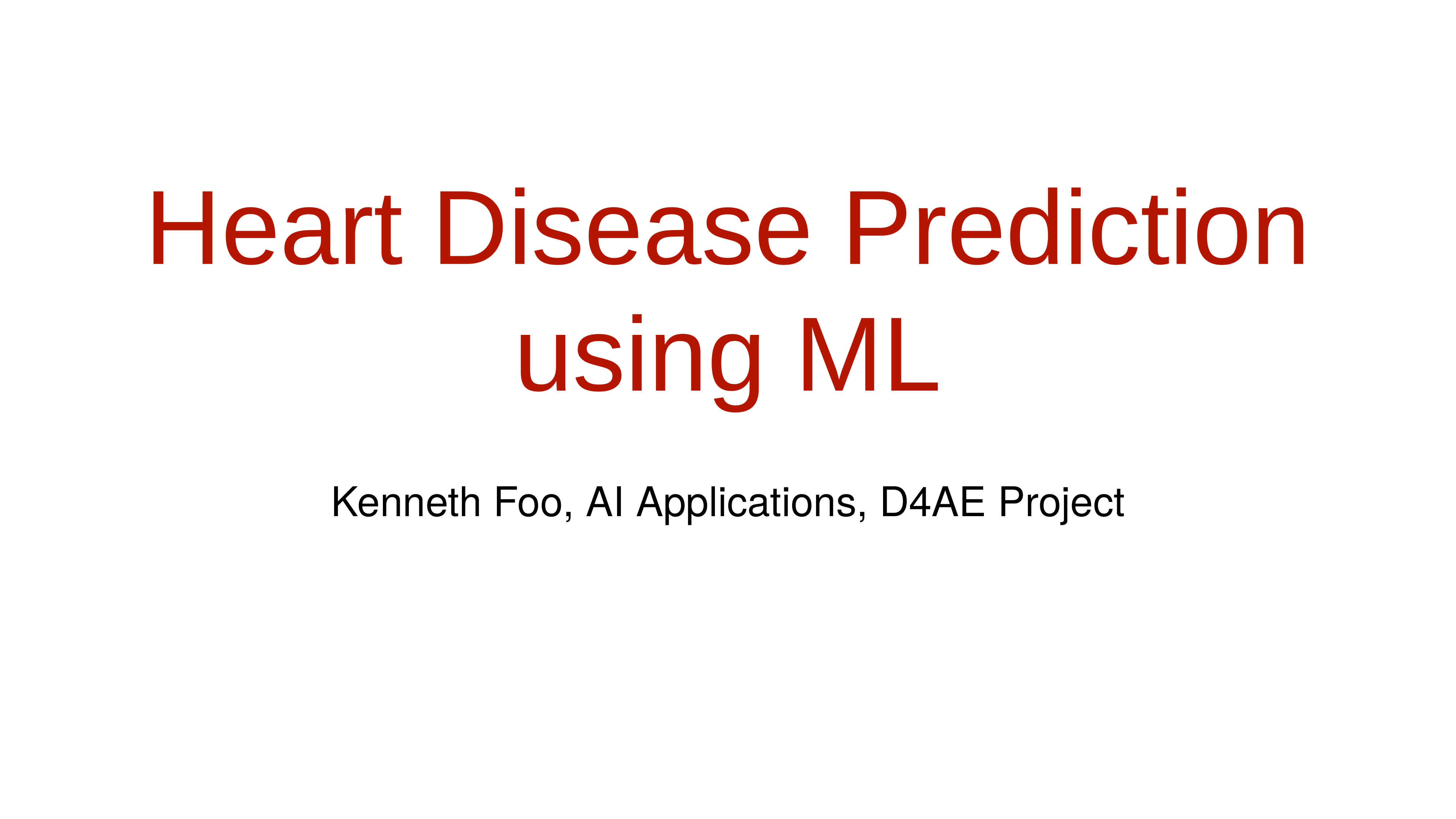

# Heart Disease Prediction using ML
Kenneth Foo, AI Applications, D4AE Project
1